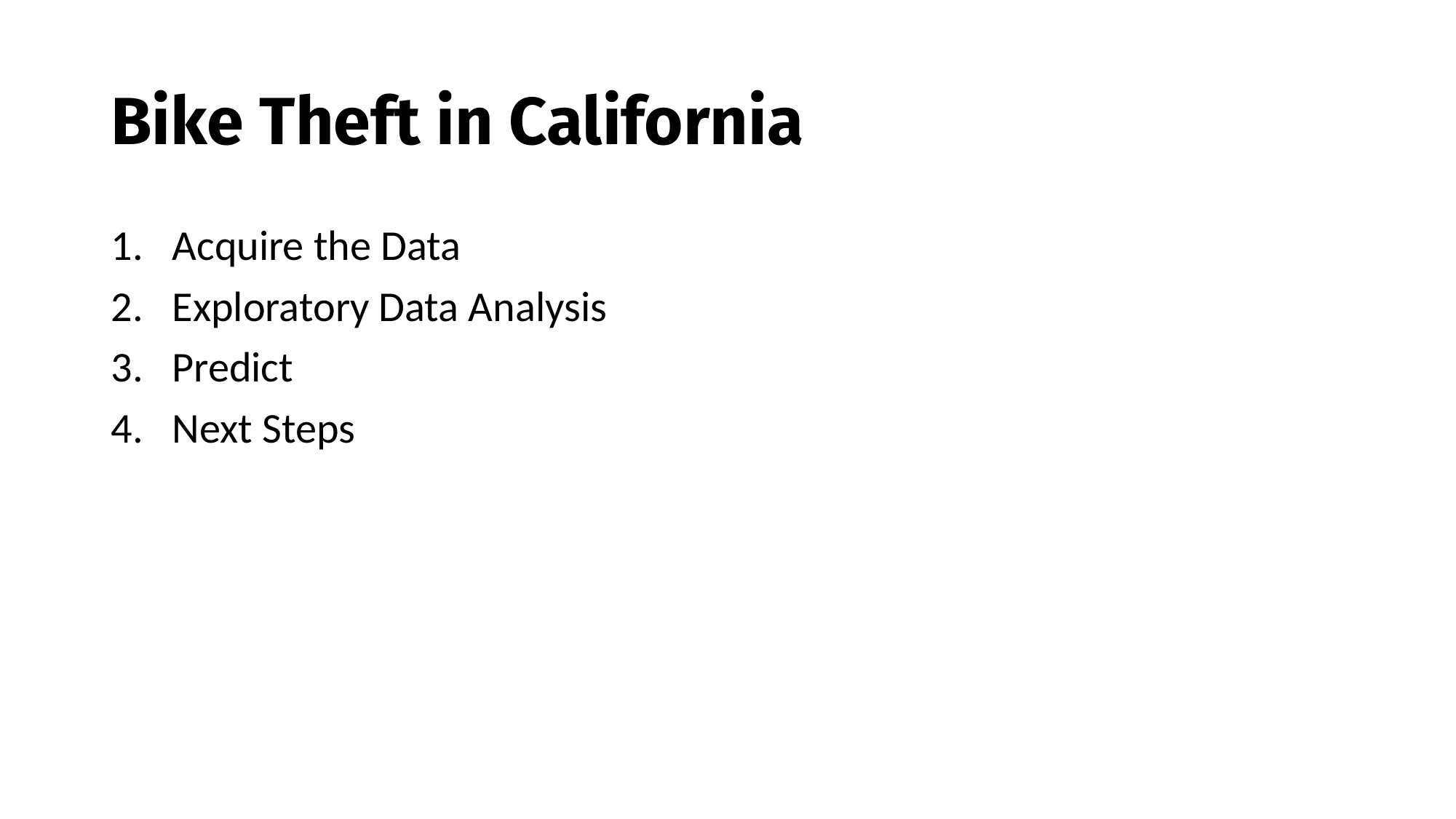

# Bike Theft in California
Acquire the Data
Exploratory Data Analysis
Predict
Next Steps